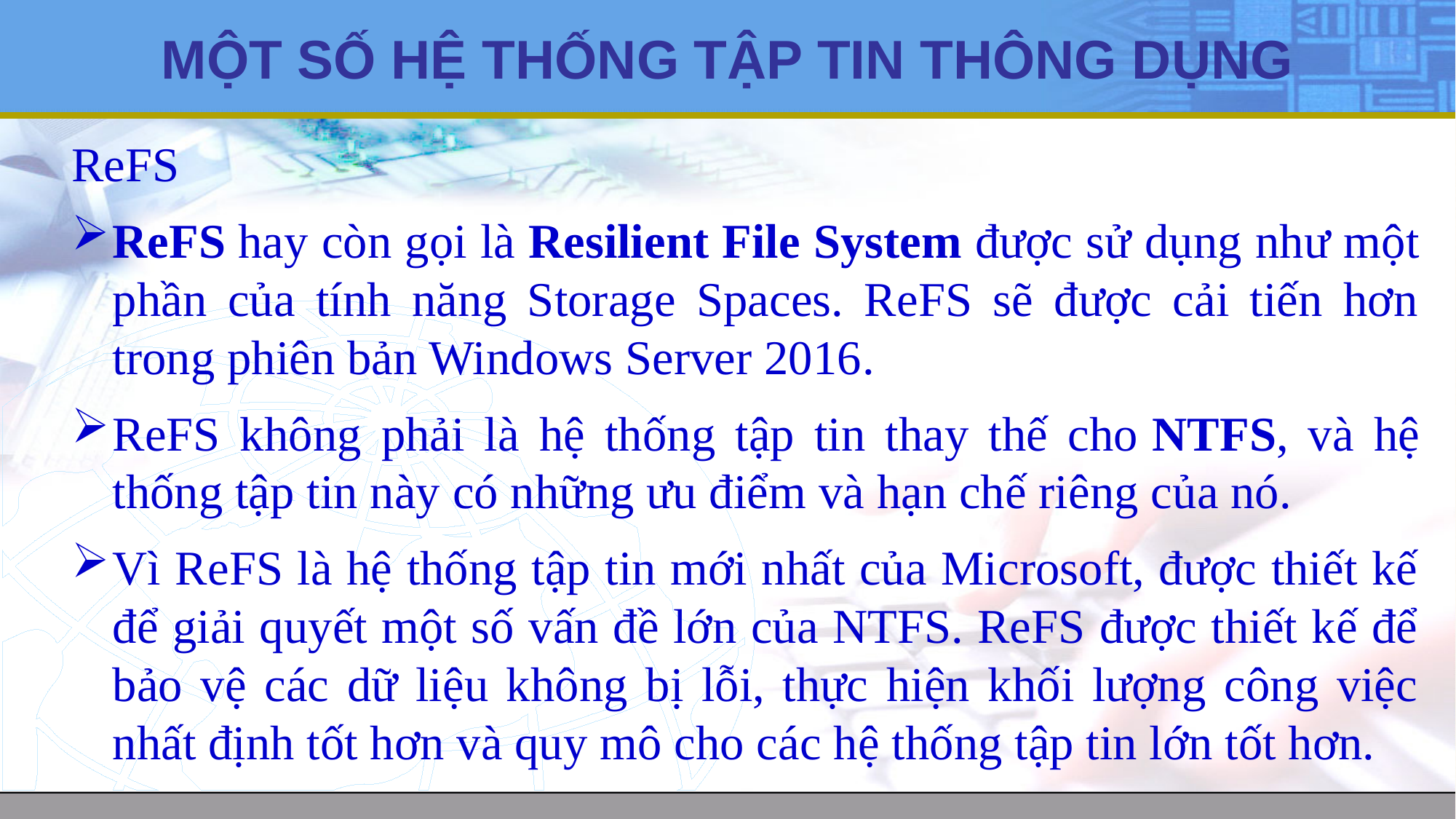

# MỘT SỐ HỆ THỐNG TẬP TIN THÔNG DỤNG
ReFS
ReFS hay còn gọi là Resilient File System được sử dụng như một phần của tính năng Storage Spaces. ReFS sẽ được cải tiến hơn trong phiên bản Windows Server 2016.
ReFS không phải là hệ thống tập tin thay thế cho NTFS, và hệ thống tập tin này có những ưu điểm và hạn chế riêng của nó.
Vì ReFS là hệ thống tập tin mới nhất của Microsoft, được thiết kế để giải quyết một số vấn đề lớn của NTFS. ReFS được thiết kế để bảo vệ các dữ liệu không bị lỗi, thực hiện khối lượng công việc nhất định tốt hơn và quy mô cho các hệ thống tập tin lớn tốt hơn.